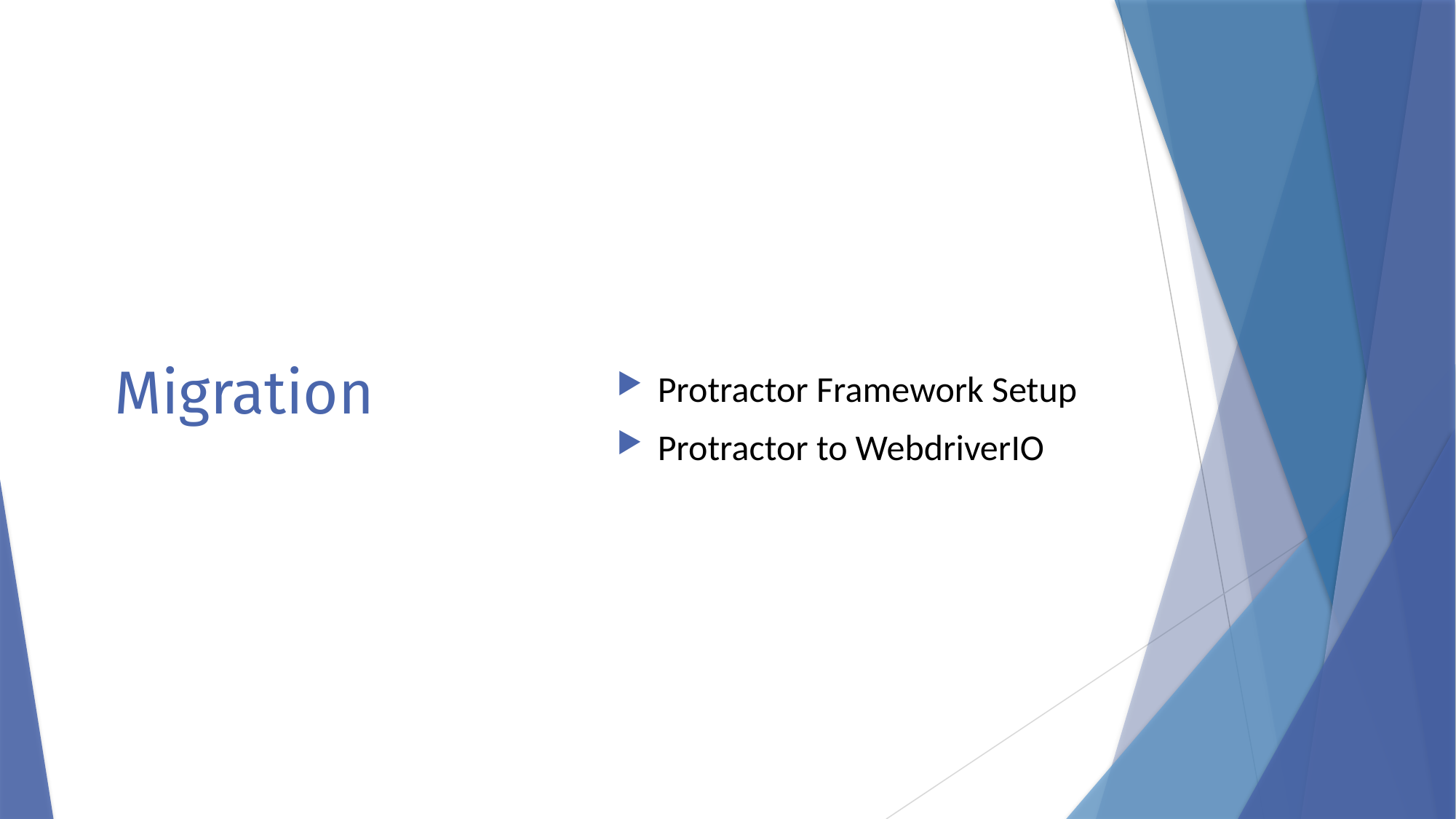

# Migration

Protractor Framework Setup
Protractor to WebdriverIO